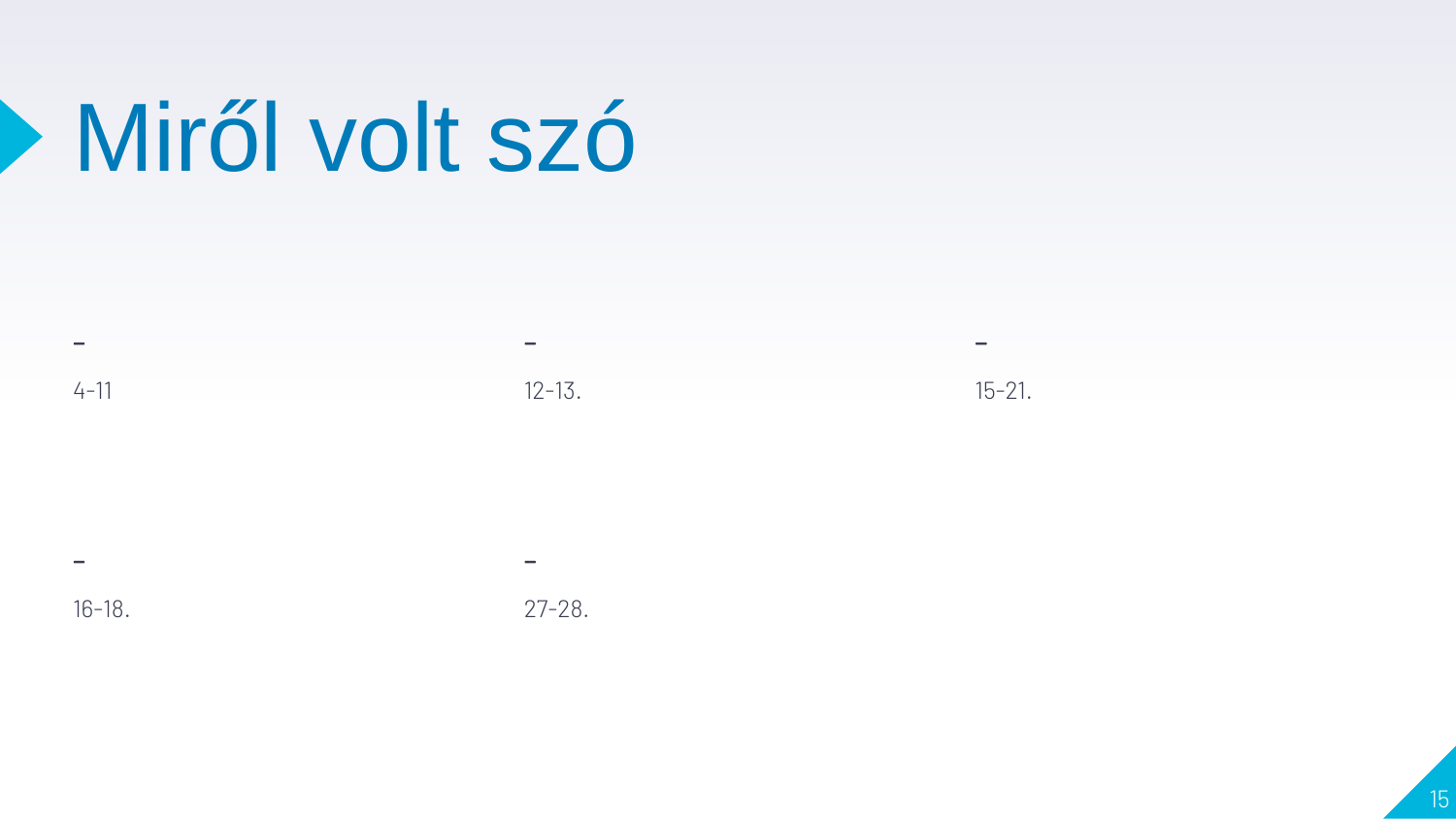

# Miről volt szó
-
4-11
-
12-13.
-
15-21.

-
16-18.
-
27-28.
15